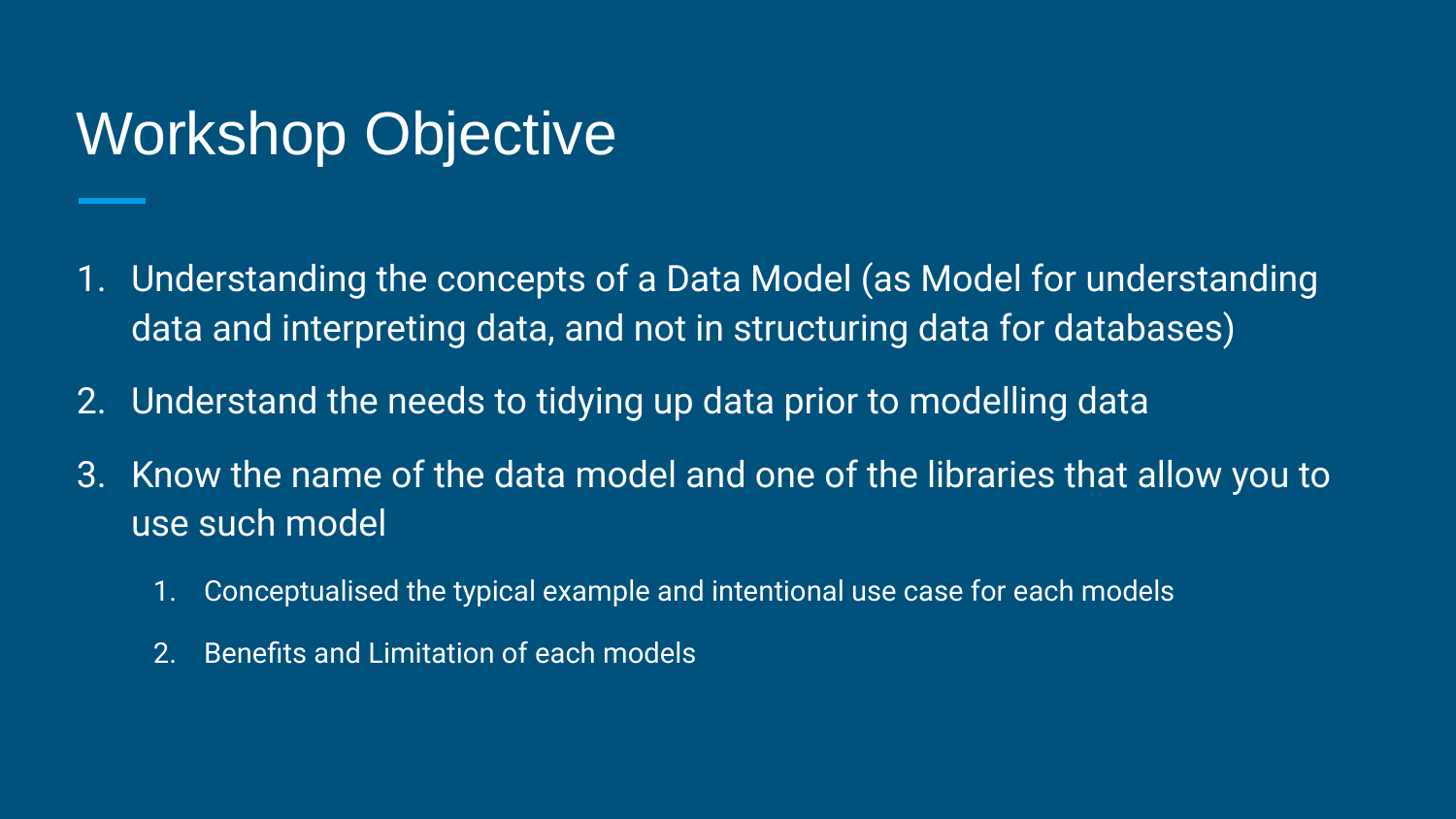

# Workshop Objective
Understanding the concepts of a Data Model (as Model for understanding data and interpreting data, and not in structuring data for databases)
Understand the needs to tidying up data prior to modelling data
Know the name of the data model and one of the libraries that allow you to use such model
Conceptualised the typical example and intentional use case for each models
Benefits and Limitation of each models